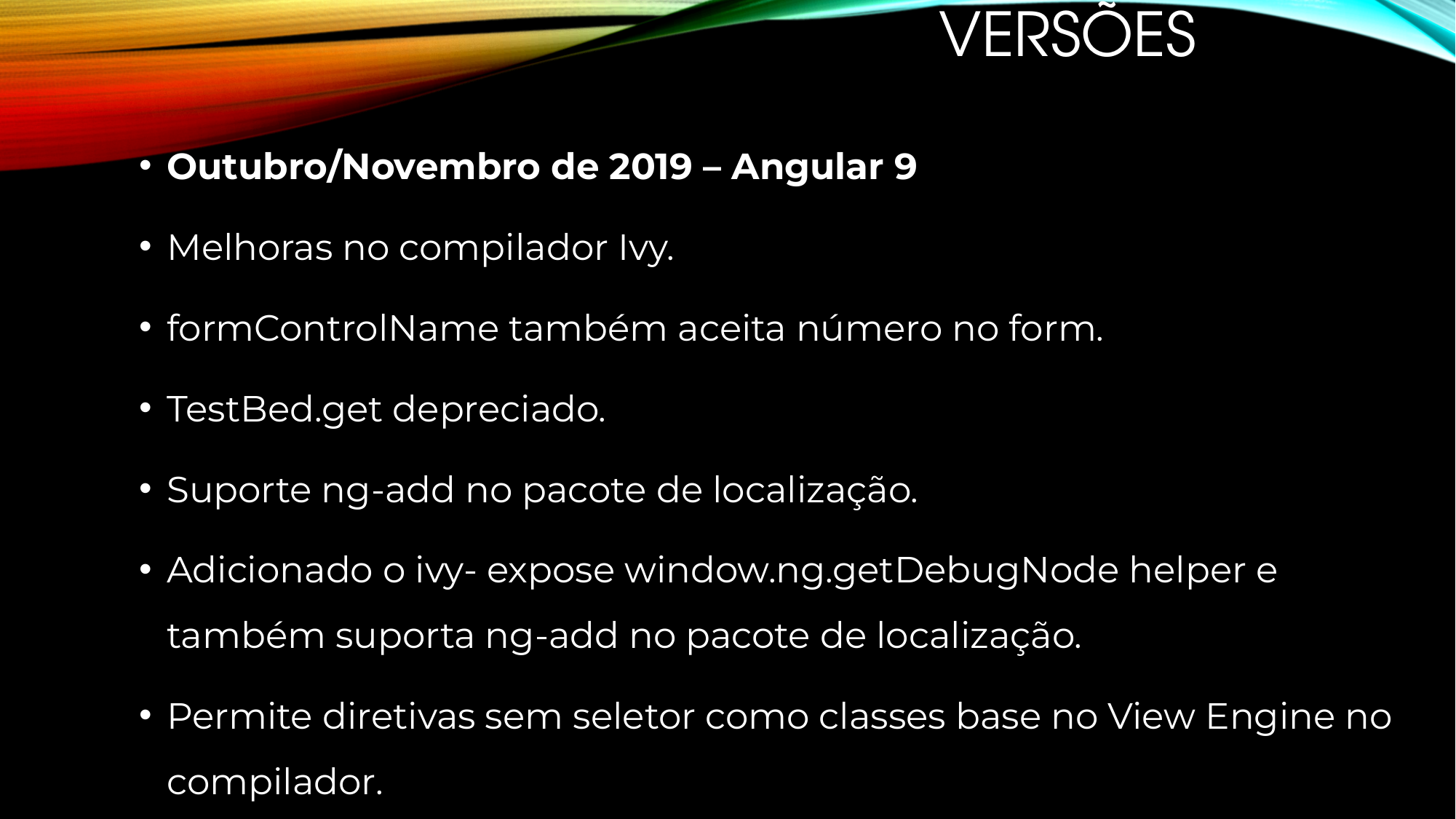

# Versões
Outubro/Novembro de 2019 – Angular 9
Melhoras no compilador Ivy.
formControlName também aceita número no form.
TestBed.get depreciado.
Suporte ng-add no pacote de localização.
Adicionado o ivy- expose window.ng.getDebugNode helper e também suporta ng-add no pacote de localização.
Permite diretivas sem seletor como classes base no View Engine no compilador.